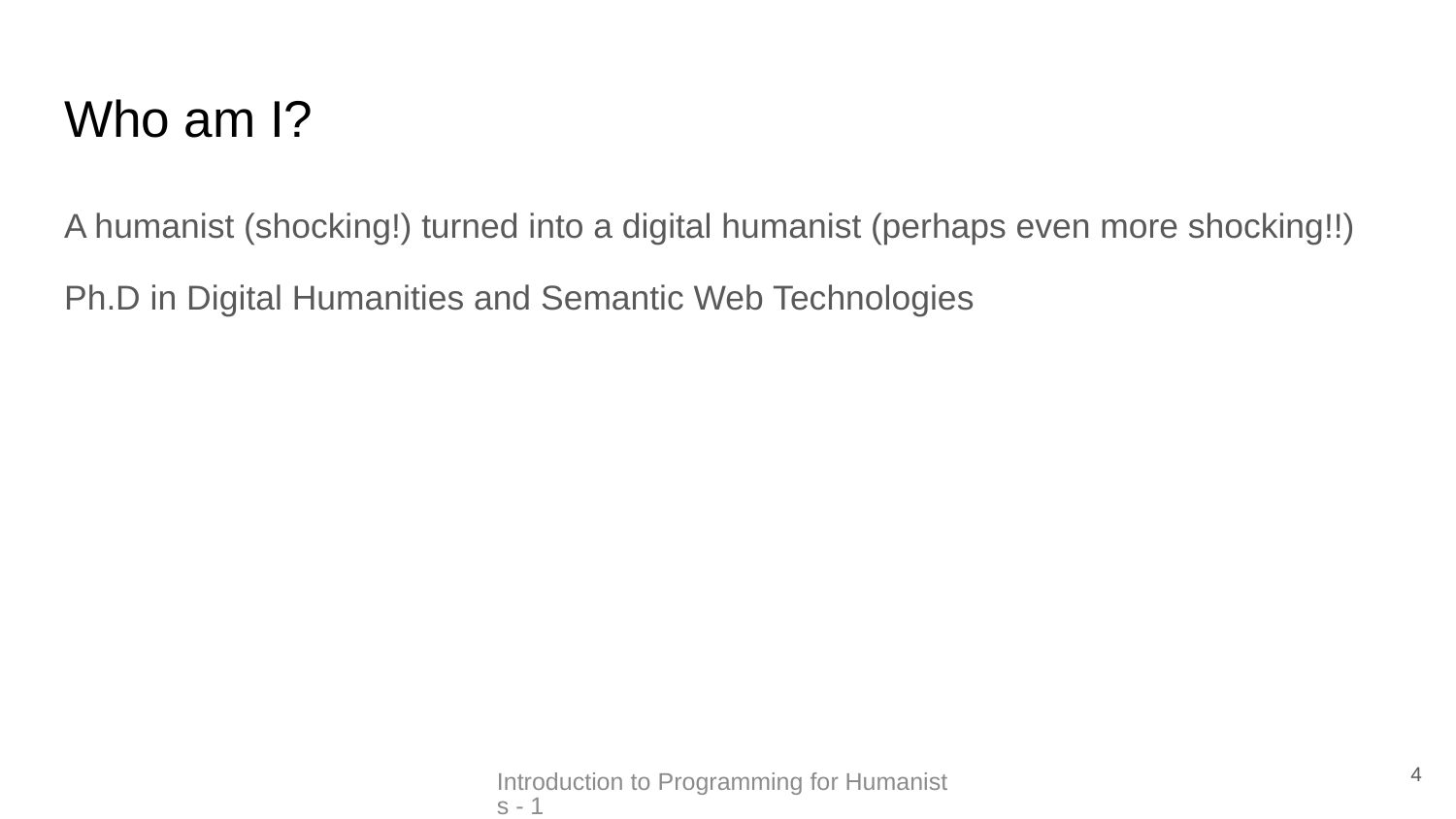

# Who am I?
A humanist (shocking!) turned into a digital humanist (perhaps even more shocking!!)
Ph.D in Digital Humanities and Semantic Web Technologies

4
Introduction to Programming for Humanists - 1